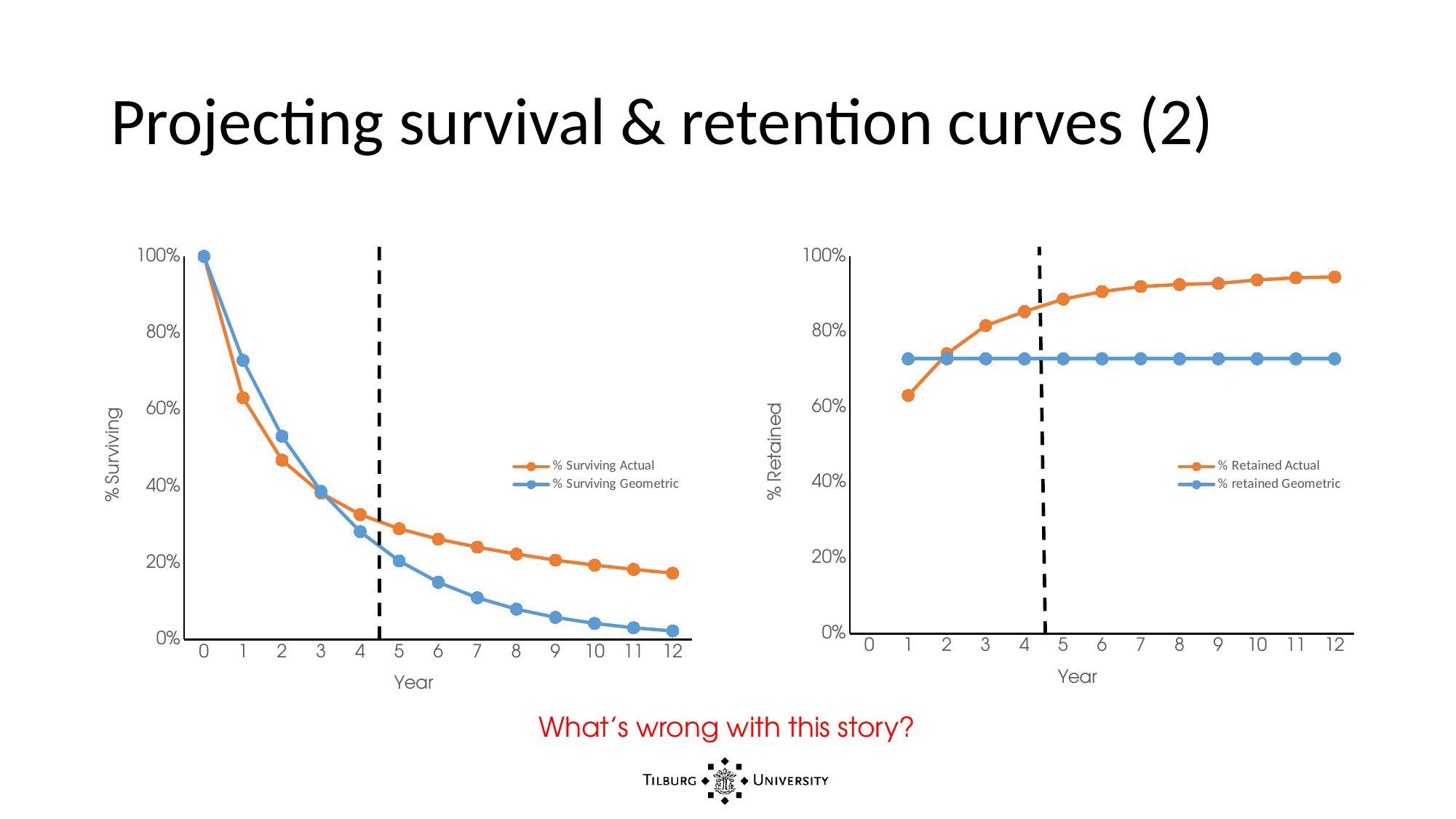

# Projecting survival & retention curves (2)

### Chart

| Category | % Surviving Actual | % Surviving Geometric |
|---|---|---|
| 0 | 1.0 | 1.0 |
| 1 | 0.631 | 0.7283353489004167 |
| 2 | 0.468 | 0.5304723804578918 |
| 3 | 0.382 | 0.38636178630283324 |
| 4 | 0.326 | 0.2814009464286623 |
| 5 | 0.289 | 0.20495425649802723 |
| 6 | 0.262 | 0.1492754299151162 |
| 7 | 0.241 | 0.10872257232948586 |
| 8 | 0.223 | 0.07918649265094688 |
| 9 | 0.207 | 0.05767432175312768 |
| 10 | 0.194 | 0.04200624725665914 |
| 11 | 0.183 | 0.030594634751676012 |
| 12 | 0.173 | 0.022283153976342764 |

### Chart

| Category | % Retained Actual | % retained Geometric |
|---|---|---|
| 0 | None | None |
| 1 | 0.631 | 0.7283353489004167 |
| 2 | 0.7416798732171157 | 0.7283353489004167 |
| 3 | 0.8162393162393162 | 0.7283353489004167 |
| 4 | 0.8534031413612566 | 0.7283353489004167 |
| 5 | 0.8865030674846625 | 0.7283353489004167 |
| 6 | 0.9065743944636679 | 0.7283353489004168 |
| 7 | 0.9198473282442747 | 0.7283353489004167 |
| 8 | 0.9253112033195021 | 0.7283353489004167 |
| 9 | 0.9282511210762331 | 0.7283353489004167 |
| 10 | 0.9371980676328503 | 0.7283353489004167 |
| 11 | 0.9432989690721649 | 0.7283353489004168 |
| 12 | 0.9453551912568305 | 0.7283353489004167 |
What’s wrong with this story?